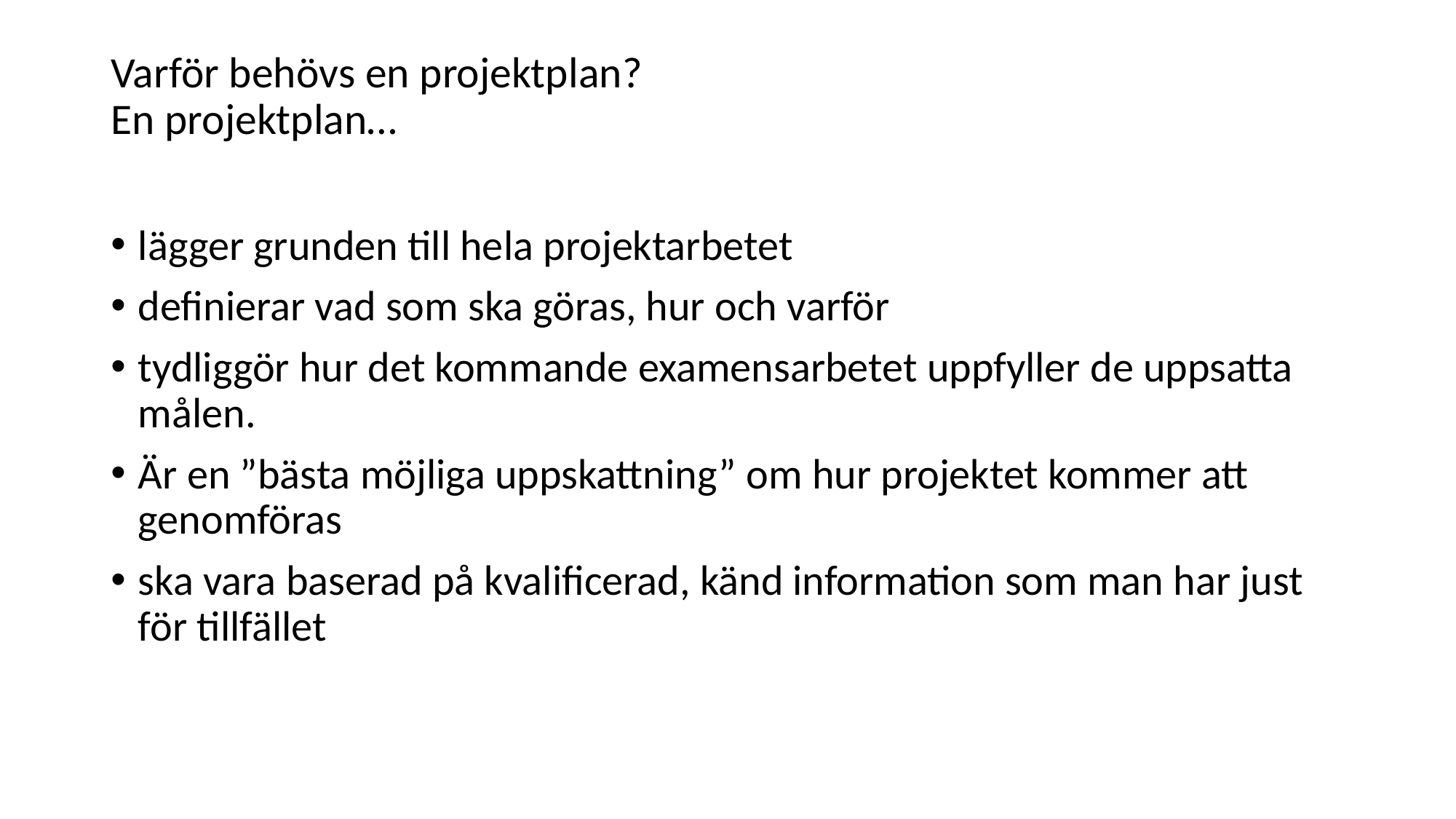

# Varför behövs en projektplan? En projektplan…
lägger grunden till hela projektarbetet
definierar vad som ska göras, hur och varför
tydliggör hur det kommande examensarbetet uppfyller de uppsatta målen.
Är en ”bästa möjliga uppskattning” om hur projektet kommer att genomföras
ska vara baserad på kvalificerad, känd information som man har just för tillfället